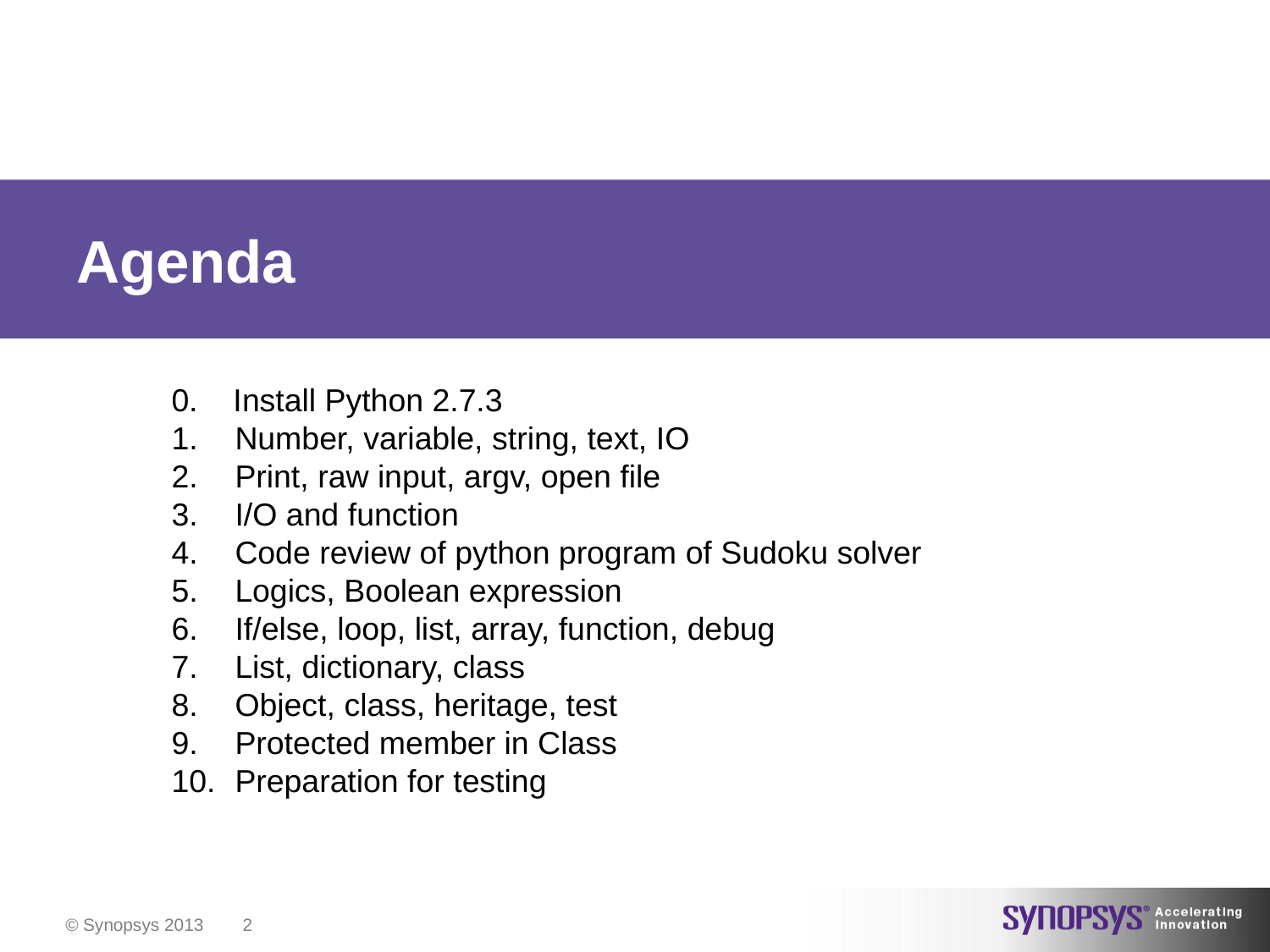

# Agenda
0.    Install Python 2.7.3
Number, variable, string, text, IO
Print, raw input, argv, open file
I/O and function
Code review of python program of Sudoku solver
Logics, Boolean expression
If/else, loop, list, array, function, debug
List, dictionary, class
Object, class, heritage, test
Protected member in Class
Preparation for testing